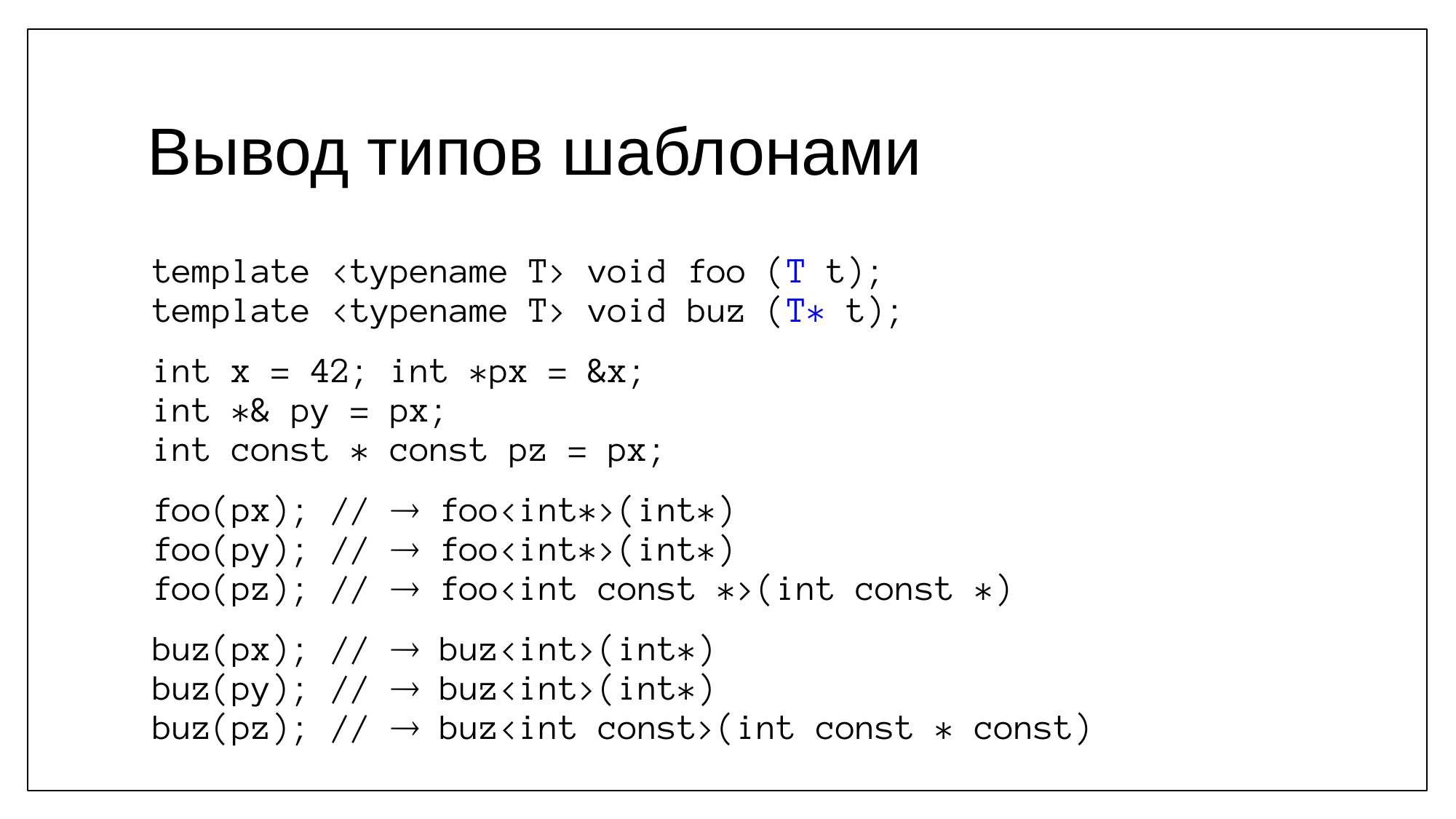

# Вывод типов шаблонами
template <typename T> void foo (T t);
template <typename T> void buz (T* t);
int x = 42; int *px = &x;
int *& py = px;
int const * const pz = px;
foo(px); // → foo<int*>(int*)
foo(py); // → foo<int*>(int*)
foo(pz); // → foo<int const *>(int const *)
buz(px); // → buz<int>(int*)
buz(py); // → buz<int>(int*)
buz(pz); // → buz<int const>(int const * const)